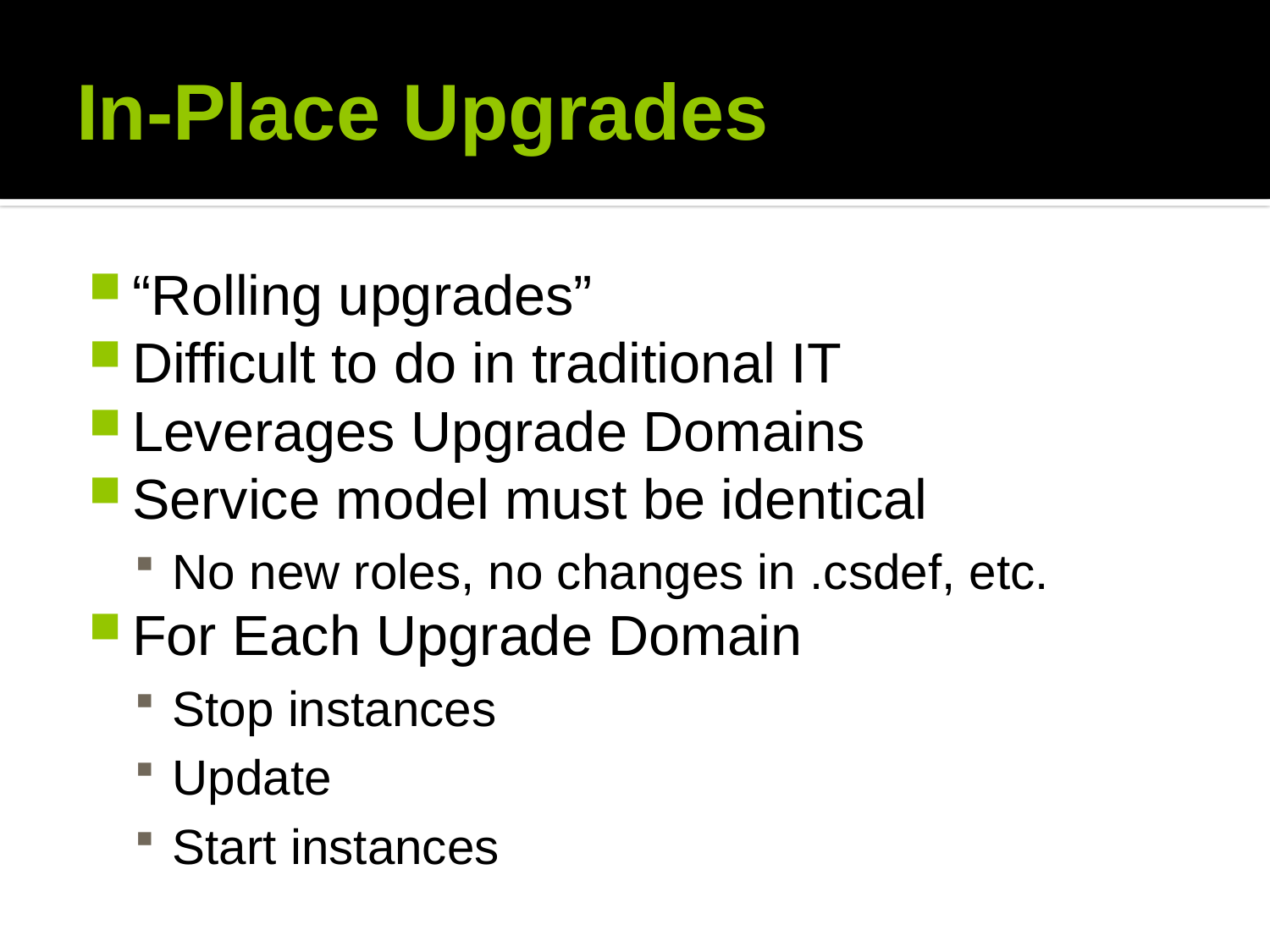

# In-Place Upgrades
“Rolling upgrades”
Difficult to do in traditional IT
Leverages Upgrade Domains
Service model must be identical
No new roles, no changes in .csdef, etc.
For Each Upgrade Domain
Stop instances
Update
Start instances